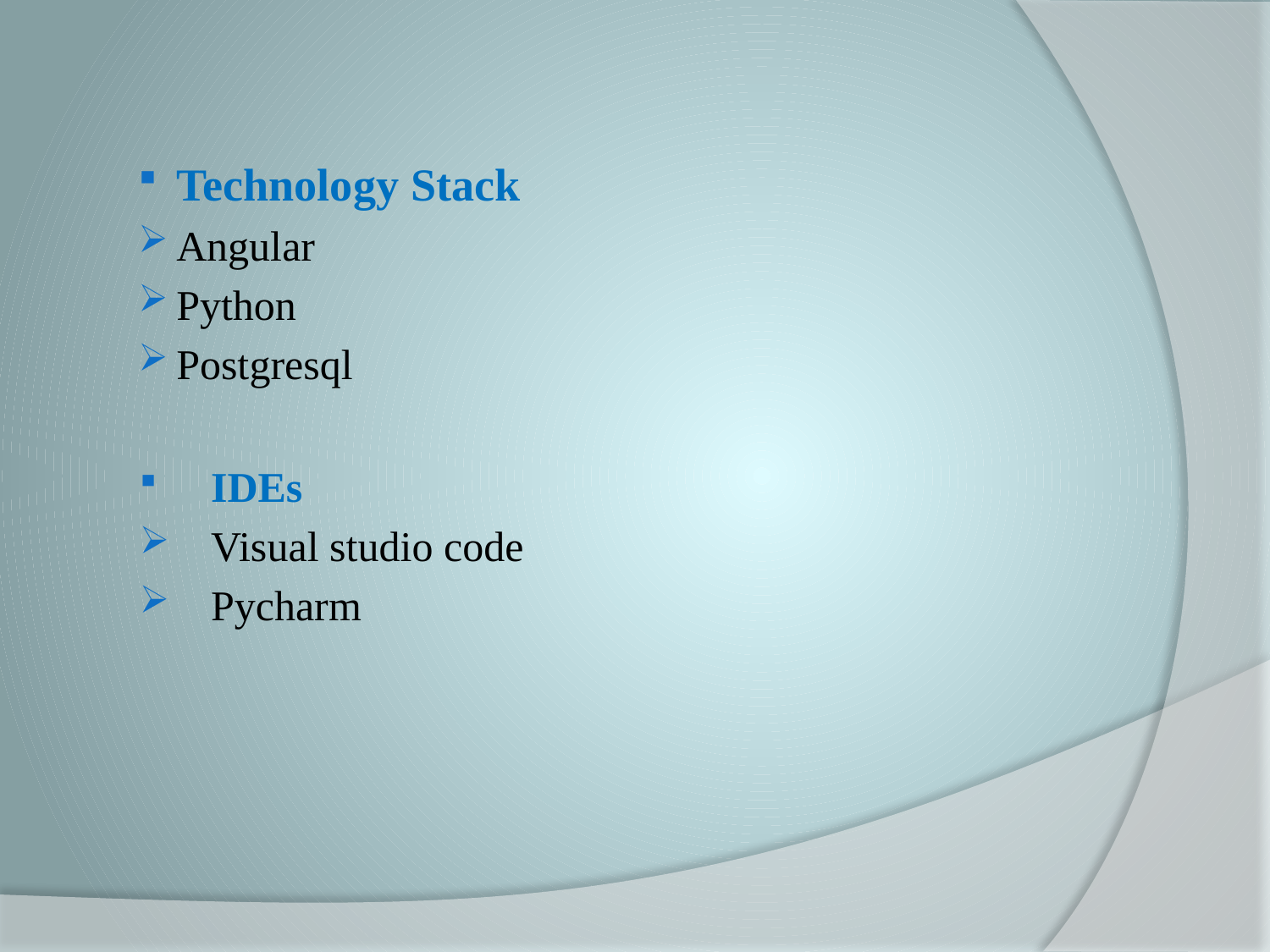

Technology Stack
Angular
Python
Postgresql

IDEs
Visual studio code
Pycharm